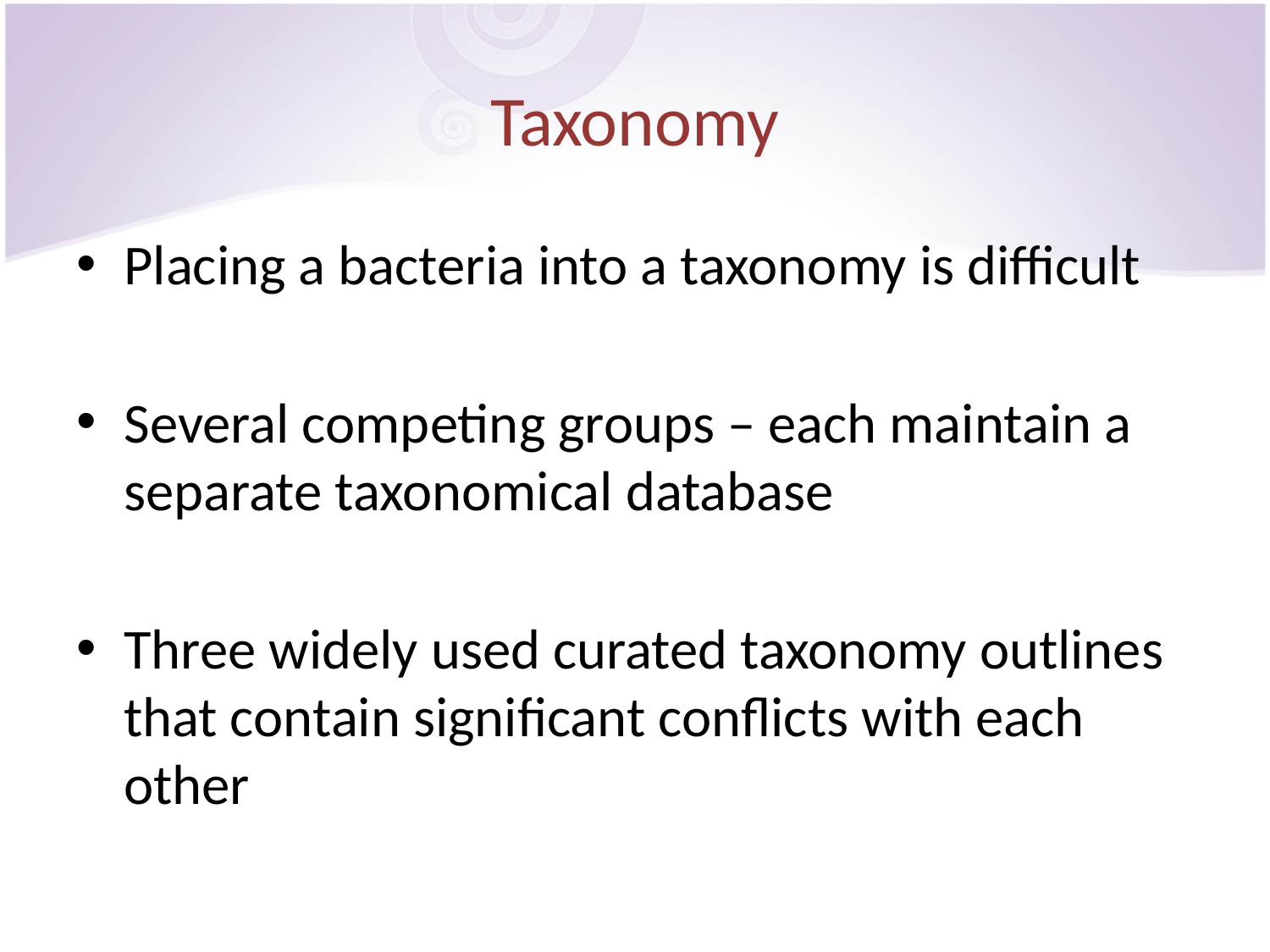

# Taxonomy
Placing a bacteria into a taxonomy is difficult

Several competing groups – each maintain a separate taxonomical database

Three widely used curated taxonomy outlines that contain significant conflicts with each other